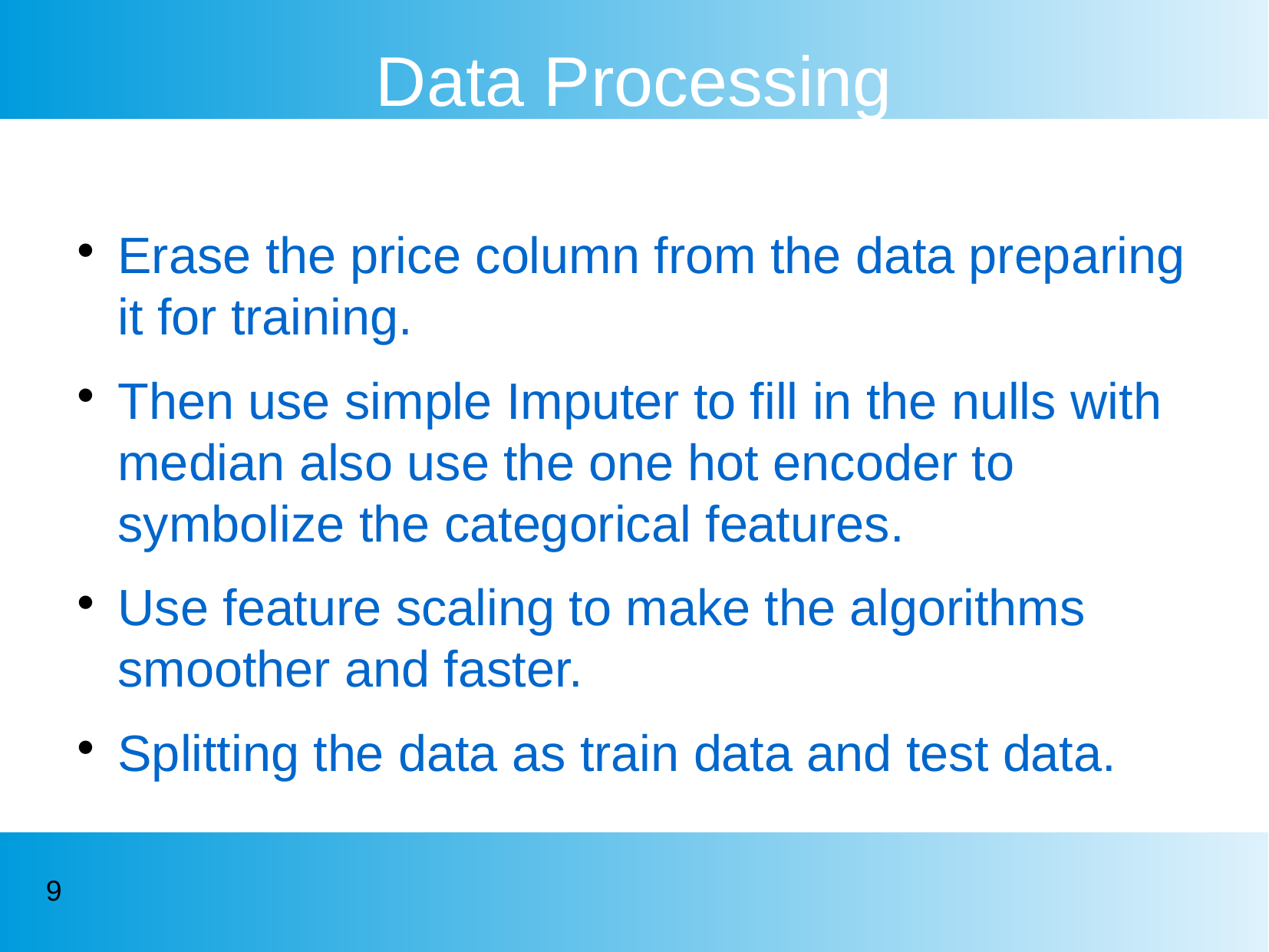

Data Processing
Erase the price column from the data preparing it for training.
Then use simple Imputer to fill in the nulls with median also use the one hot encoder to symbolize the categorical features.
Use feature scaling to make the algorithms smoother and faster.
Splitting the data as train data and test data.
9